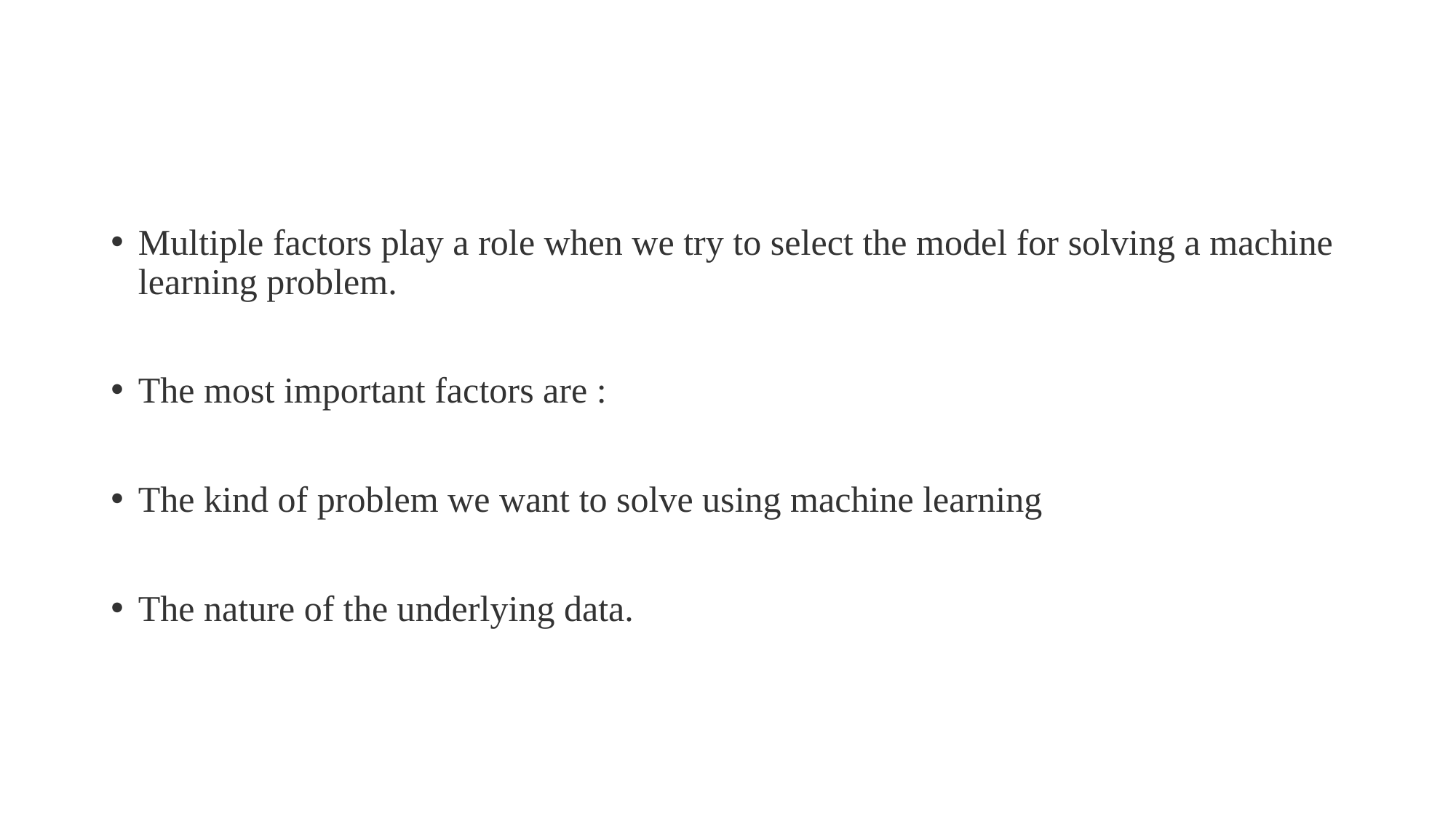

#
Multiple factors play a role when we try to select the model for solving a machine learning problem.

The most important factors are :

The kind of problem we want to solve using machine learning

The nature of the underlying data.